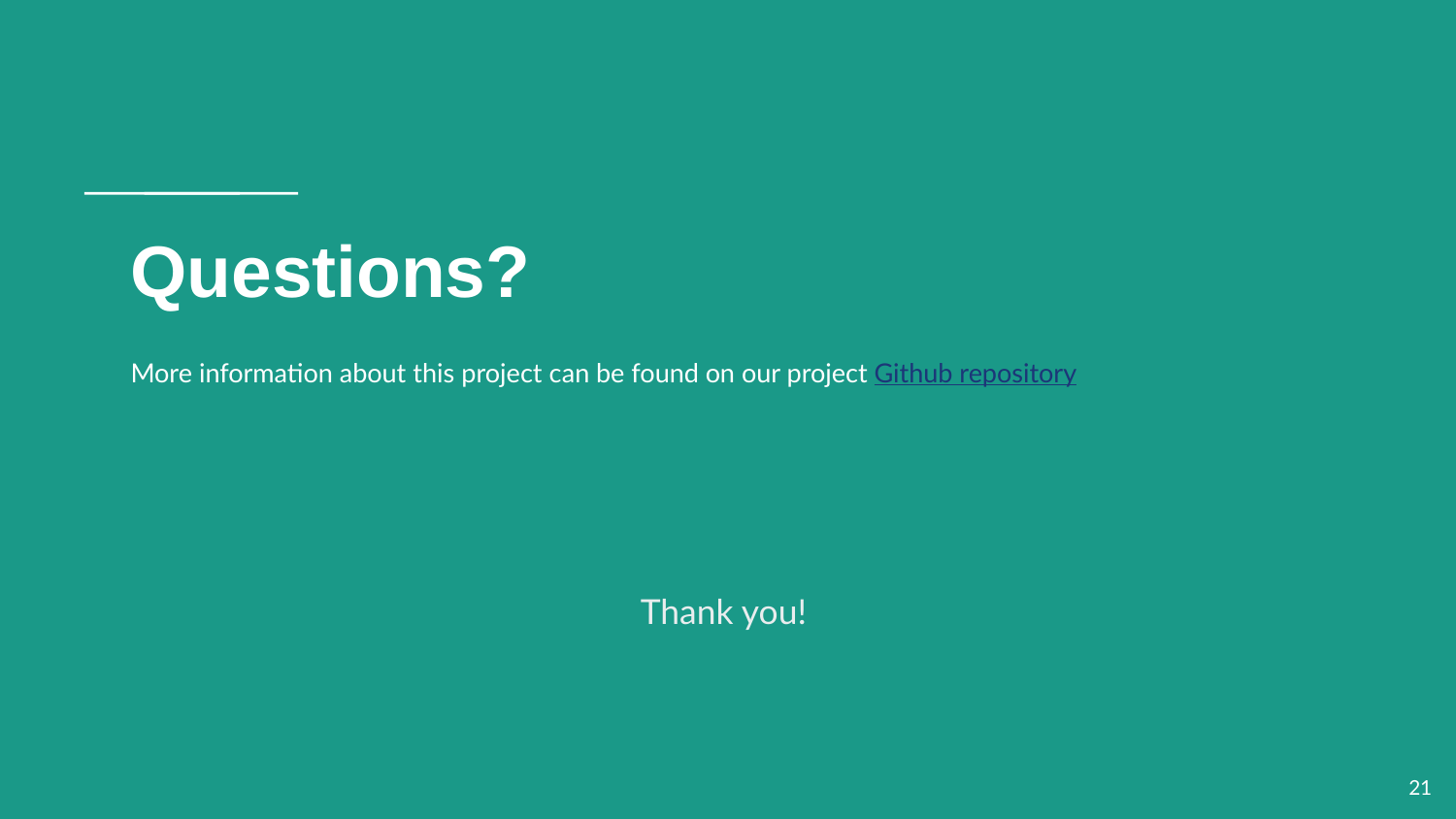

# Questions?
More information about this project can be found on our project Github repository
Thank you!
21